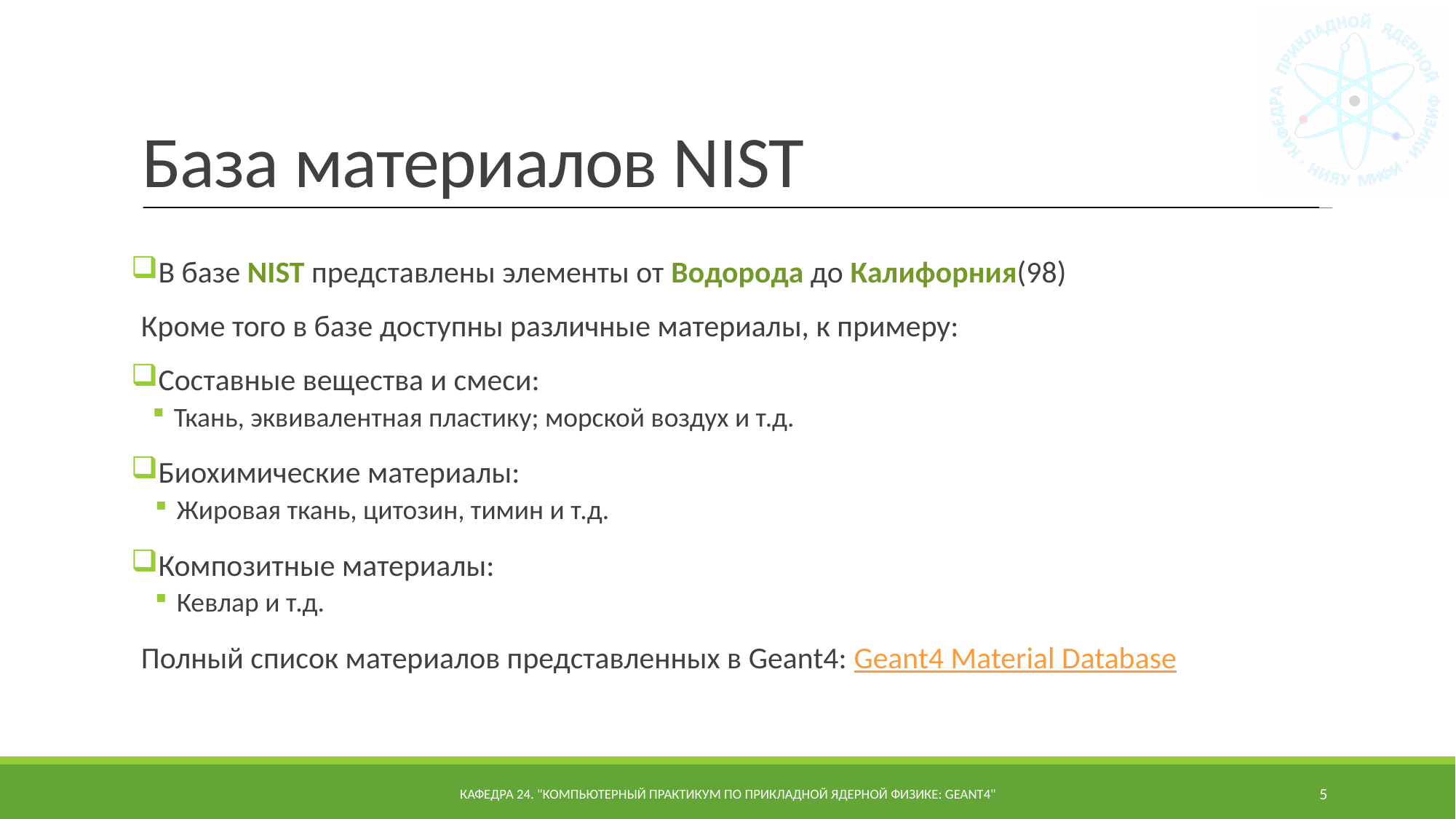

# База материалов NIST
В базе NIST представлены элементы от Водорода до Калифорния(98)
Кроме того в базе доступны различные материалы, к примеру:
Составные вещества и смеси:
Ткань, эквивалентная пластику; морской воздух и т.д.
Биохимические материалы:
Жировая ткань, цитозин, тимин и т.д.
Композитные материалы:
Кевлар и т.д.
Полный список материалов представленных в Geant4: Geant4 Material Database

Кафедра 24. "Компьютерный практикум по прикладной ядерной физике: Geant4"
5